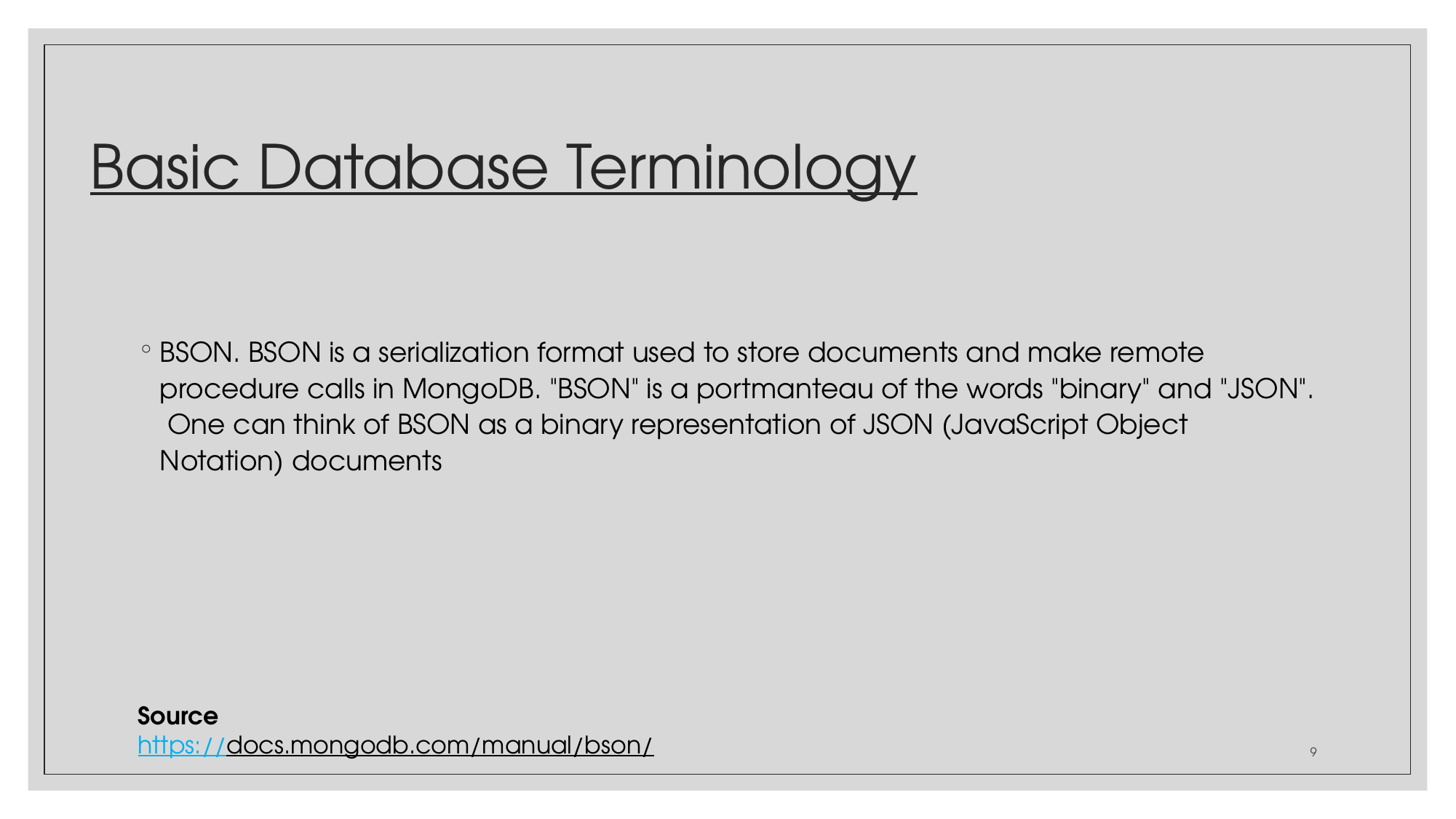

# Basic Database Terminology
BSON. BSON is a serialization format used to store documents and make remote procedure calls in MongoDB. "BSON" is a portmanteau of the words "binary" and "JSON".  One can think of BSON as a binary representation of JSON (JavaScript Object Notation) documents

Source
https://docs.mongodb.com/manual/bson/
9